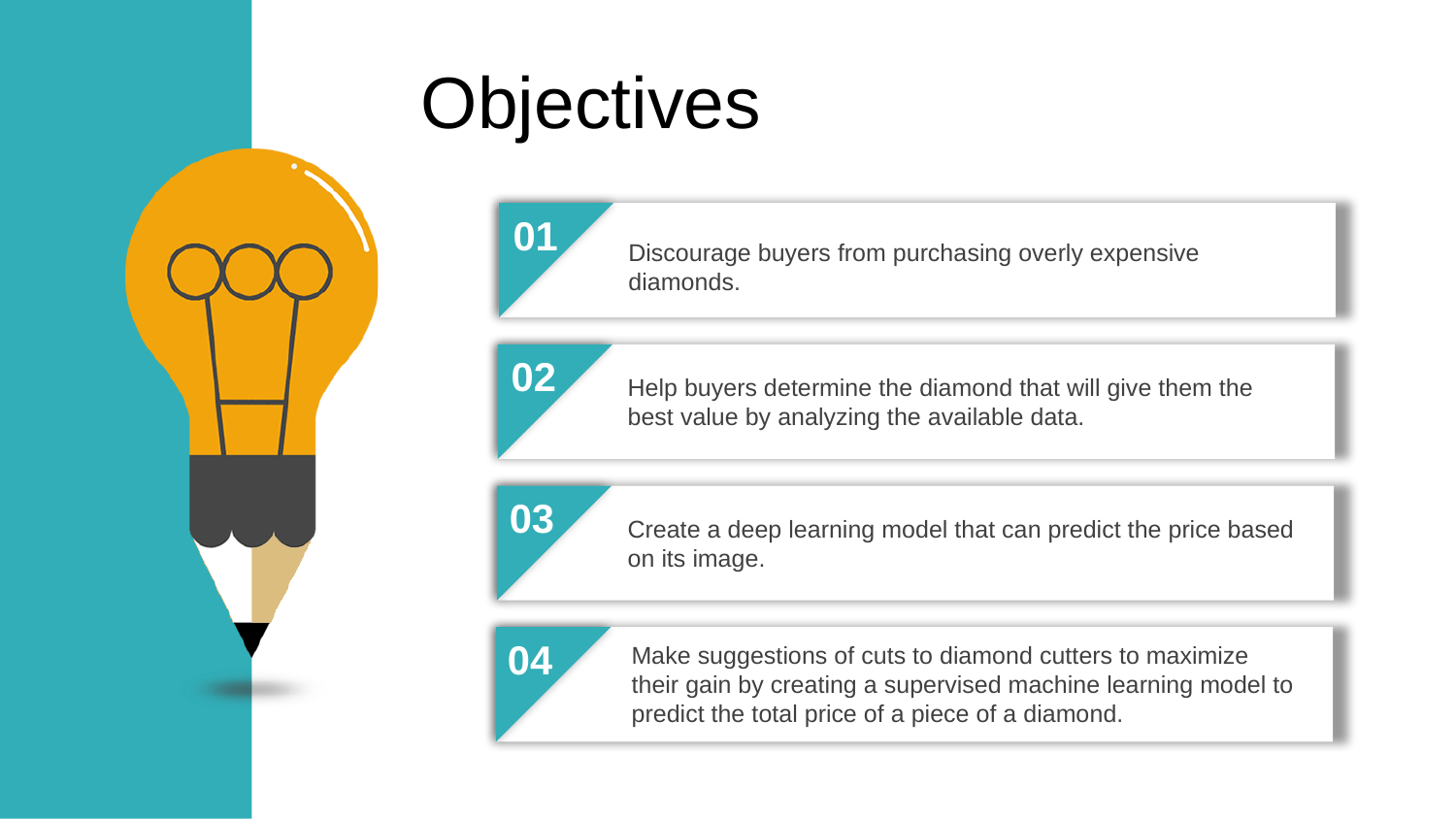

Objectives

01
Discourage buyers from purchasing overly expensive diamonds.
02

Help buyers determine the diamond that will give them the best value by analyzing the available data.
03

Create a deep learning model that can predict the price based on its image.

04
Make suggestions of cuts to diamond cutters to maximize their gain by creating a supervised machine learning model to predict the total price of a piece of a diamond.